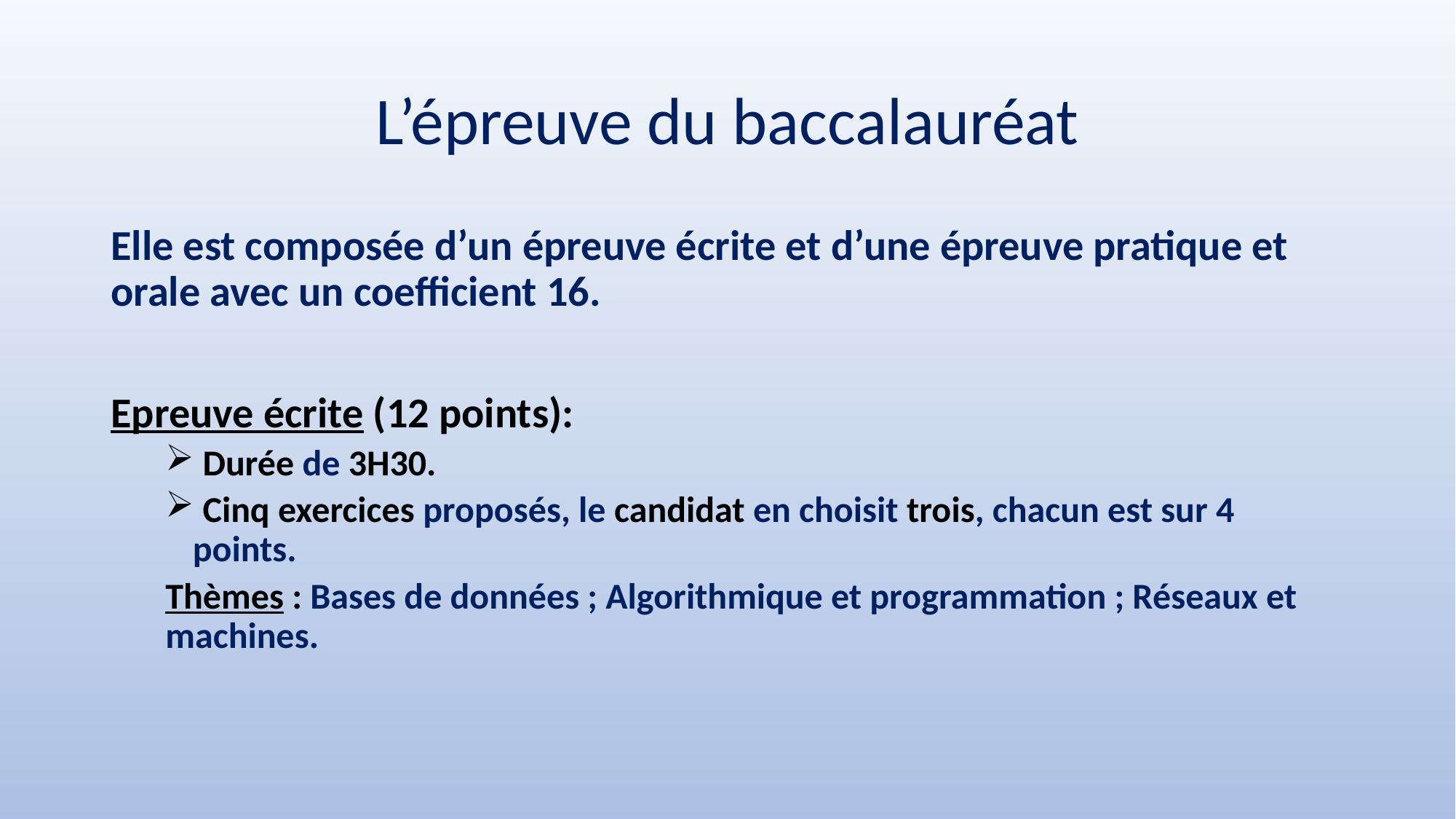

# L’épreuve du baccalauréat
Elle est composée d’un épreuve écrite et d’une épreuve pratique et orale avec un coefficient 16.

Epreuve écrite (12 points):
 Durée de 3H30.
 Cinq exercices proposés, le candidat en choisit trois, chacun est sur 4 points.
Thèmes : Bases de données ; Algorithmique et programmation ; Réseaux et machines.